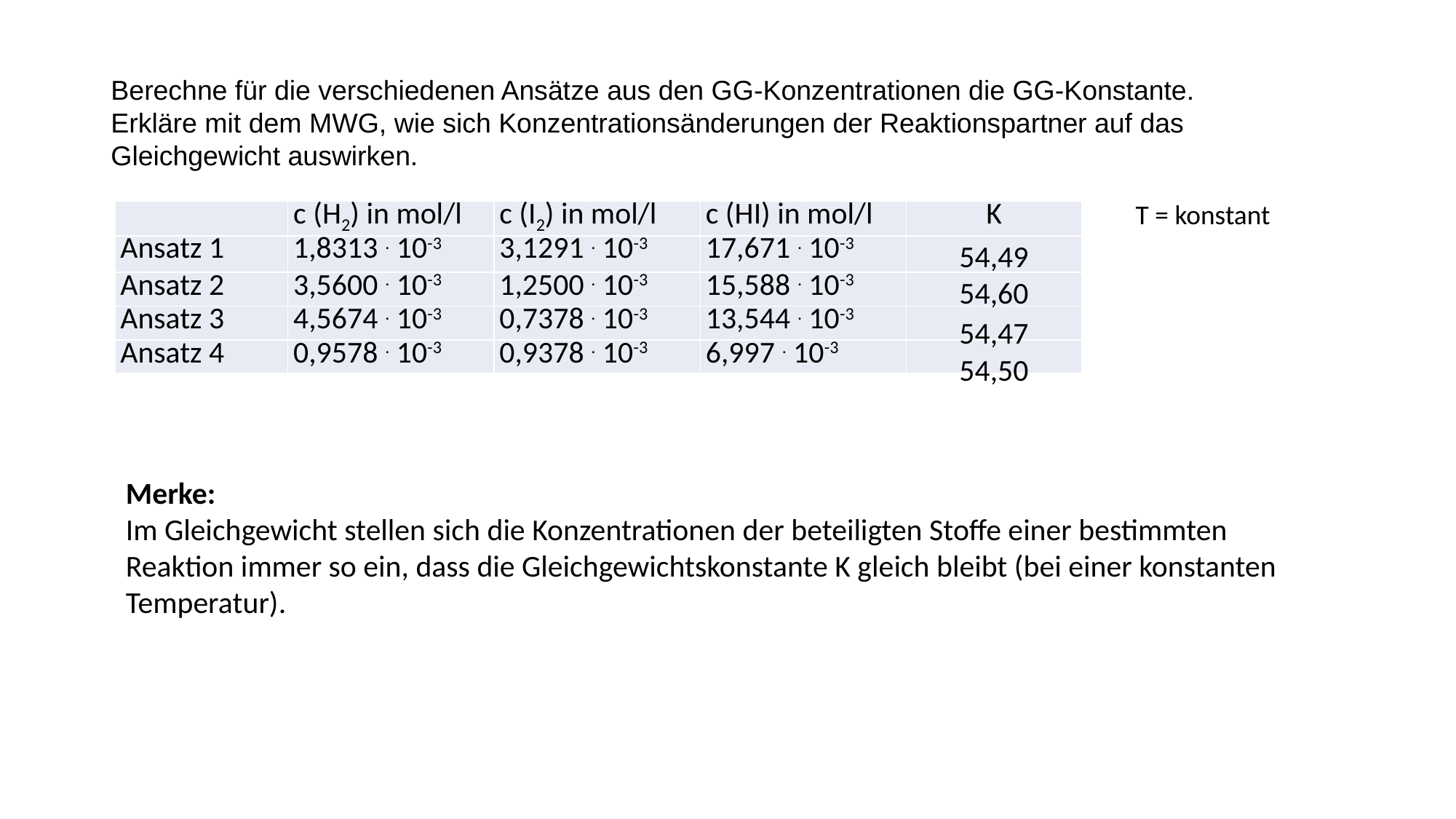

Berechne für die verschiedenen Ansätze aus den GG-Konzentrationen die GG-Konstante.
Erkläre mit dem MWG, wie sich Konzentrationsänderungen der Reaktionspartner auf das Gleichgewicht auswirken.
T = konstant
|  | c (H2) in mol/l | c (I2) in mol/l | c (HI) in mol/l | K |
| --- | --- | --- | --- | --- |
| Ansatz 1 | 1,8313 . 10-3 | 3,1291 . 10-3 | 17,671 . 10-3 |  |
| Ansatz 2 | 3,5600 . 10-3 | 1,2500 . 10-3 | 15,588 . 10-3 |  |
| Ansatz 3 | 4,5674 . 10-3 | 0,7378 . 10-3 | 13,544 . 10-3 |  |
| Ansatz 4 | 0,9578 . 10-3 | 0,9378 . 10-3 | 6,997 . 10-3 |  |
54,49
54,60
54,47
54,50
Merke:
Im Gleichgewicht stellen sich die Konzentrationen der beteiligten Stoffe einer bestimmten Reaktion immer so ein, dass die Gleichgewichtskonstante K gleich bleibt (bei einer konstanten Temperatur).